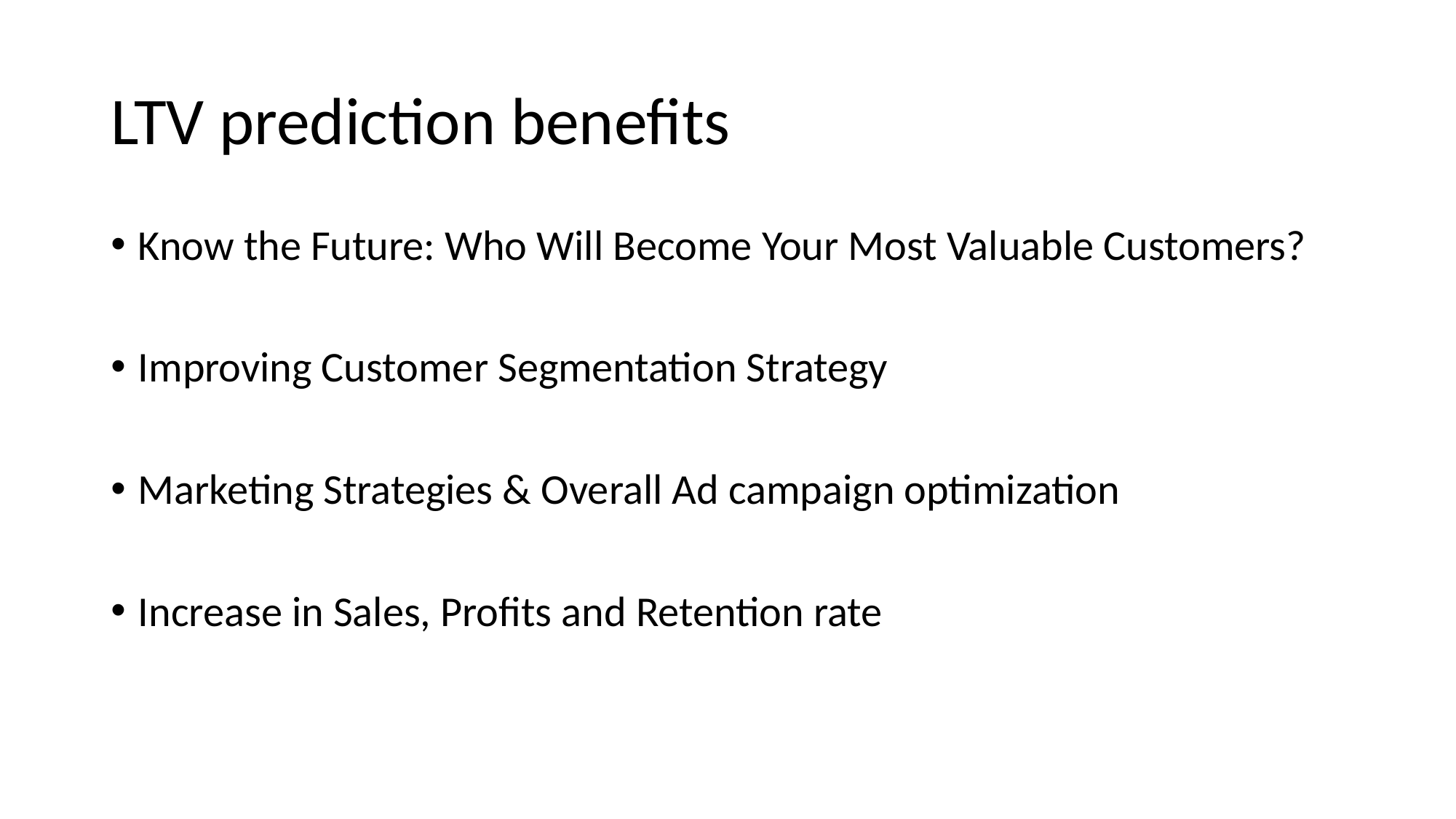

# LTV prediction benefits
Know the Future: Who Will Become Your Most Valuable Customers?

Improving Customer Segmentation Strategy

Marketing Strategies & Overall Ad campaign optimization

Increase in Sales, Profits and Retention rate